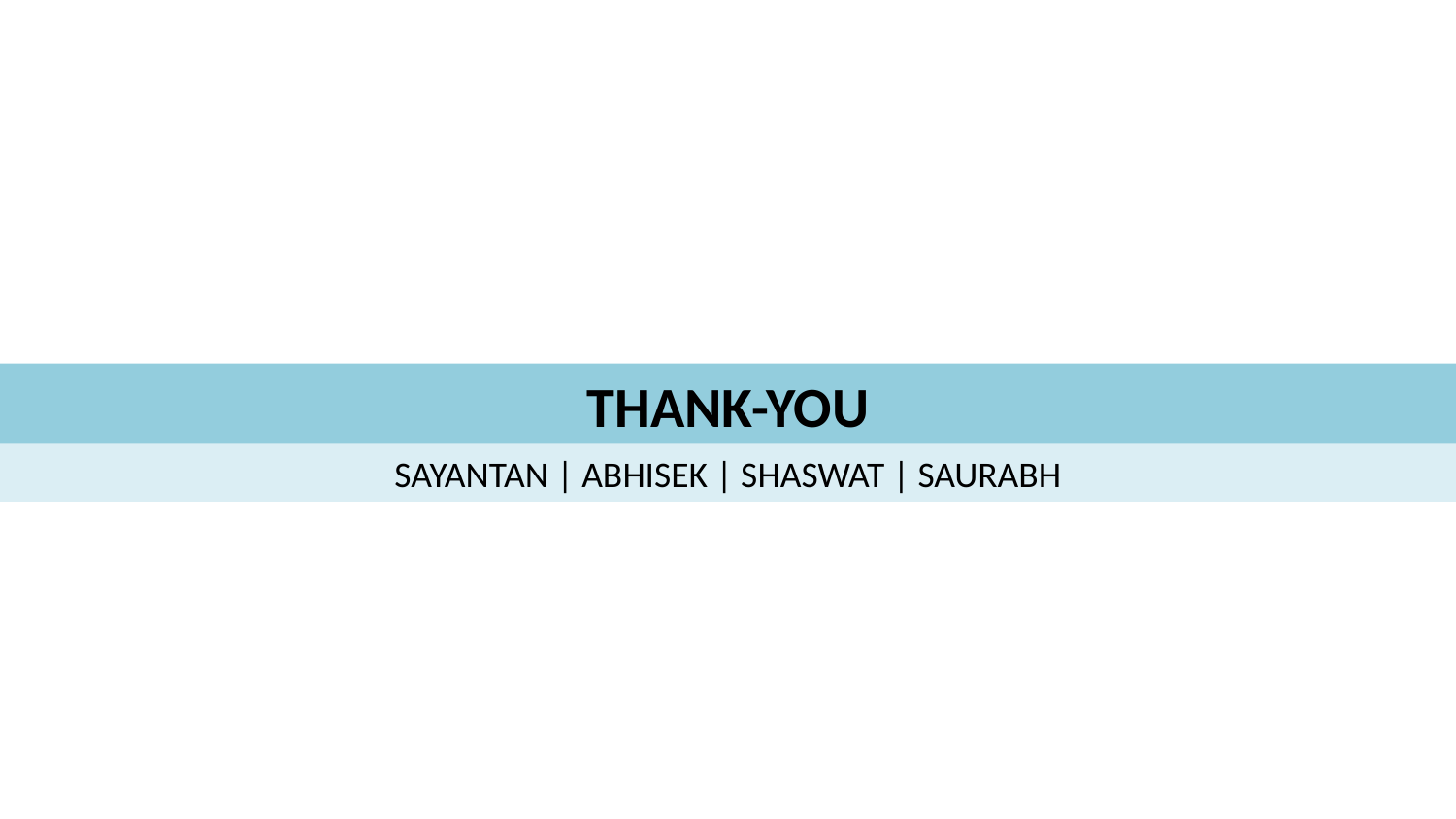

THANK-YOU
SAYANTAN | ABHISEK | SHASWAT | SAURABH